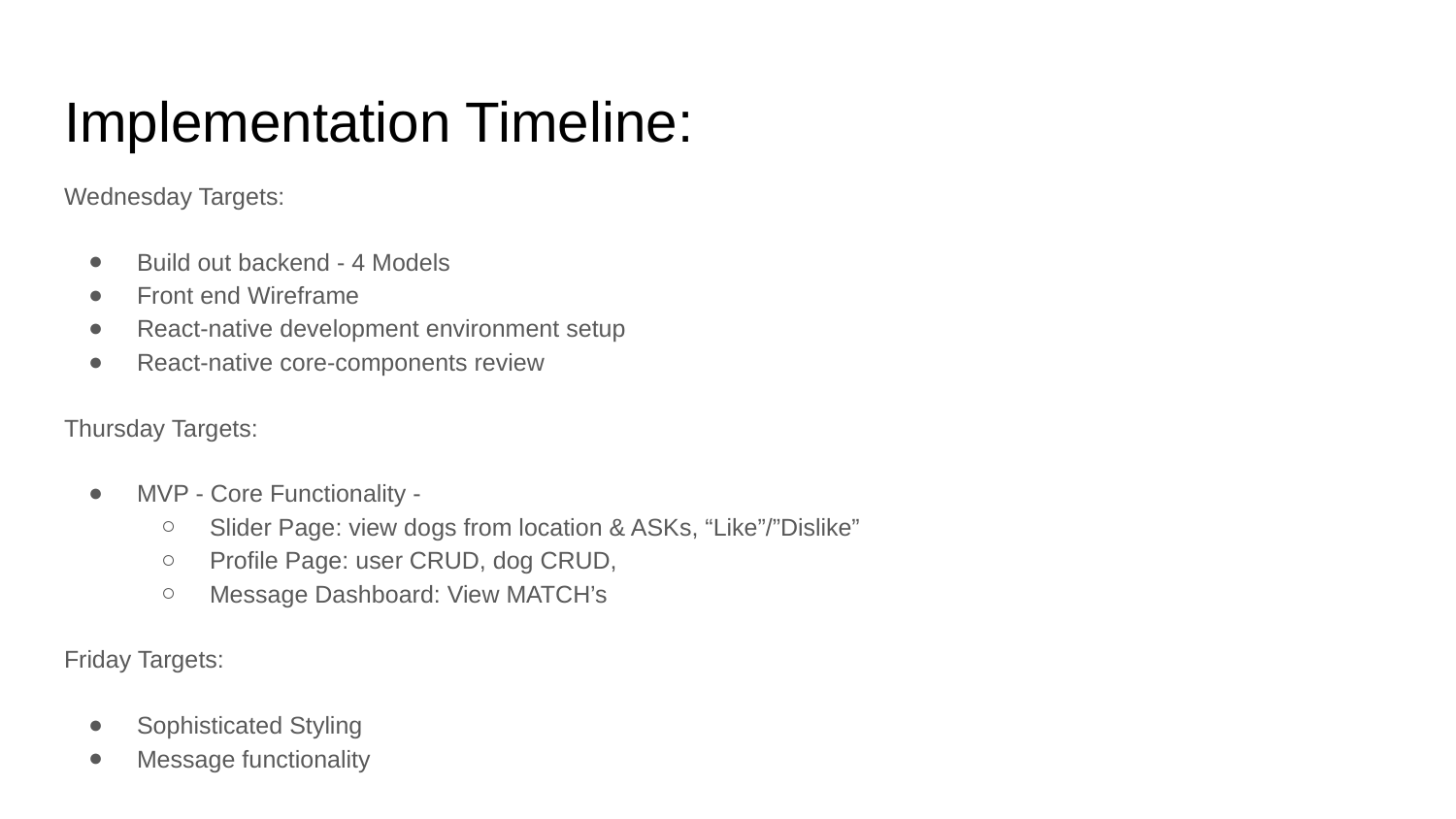

# Implementation Timeline:
Wednesday Targets:
Build out backend - 4 Models
Front end Wireframe
React-native development environment setup
React-native core-components review
Thursday Targets:
MVP - Core Functionality -
Slider Page: view dogs from location & ASKs, “Like”/”Dislike”
Profile Page: user CRUD, dog CRUD,
Message Dashboard: View MATCH’s
Friday Targets:
Sophisticated Styling
Message functionality